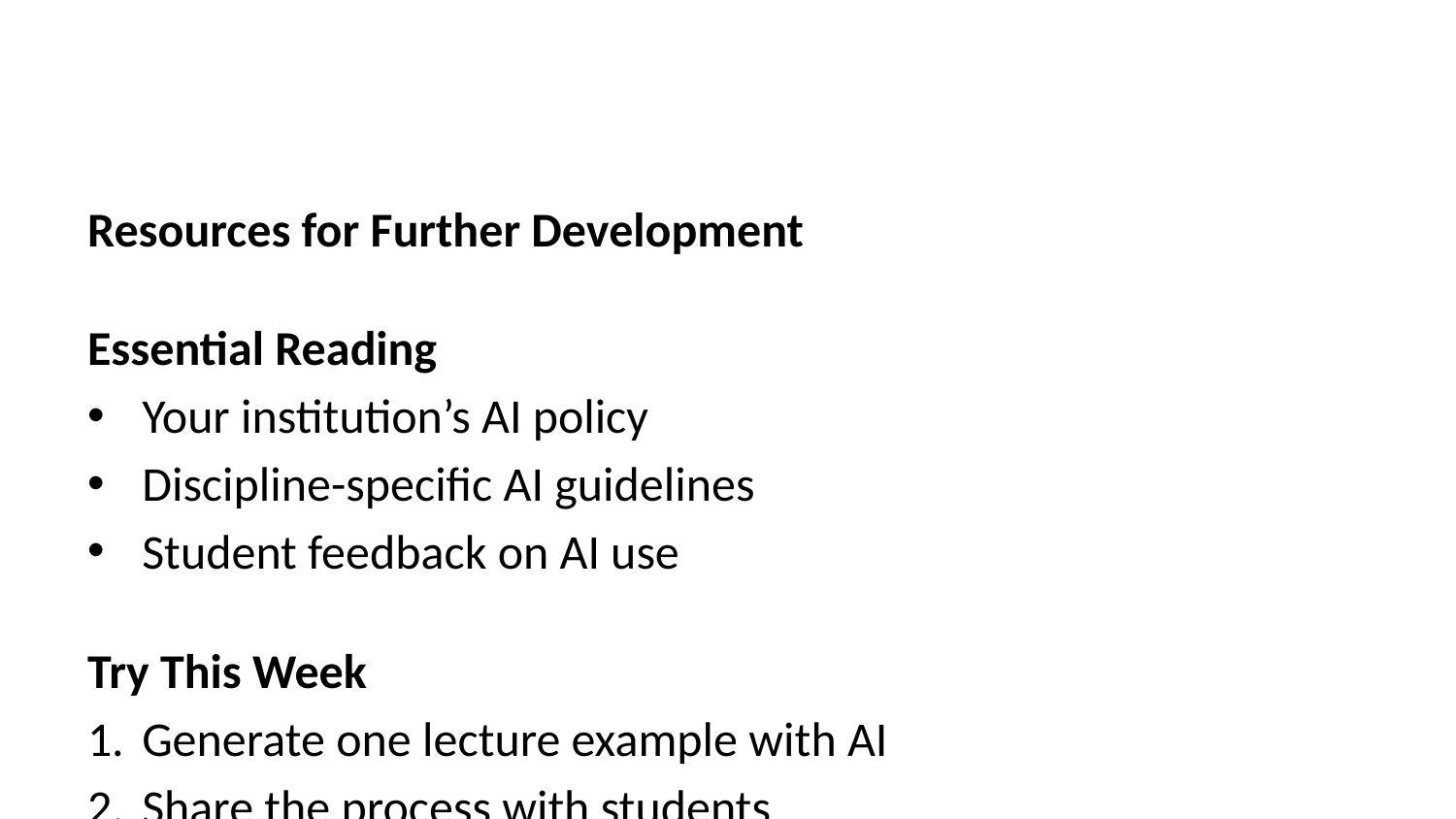

Resources for Further Development
Essential Reading
Your institution’s AI policy
Discipline-specific AI guidelines
Student feedback on AI use
Try This Week
Generate one lecture example with AI
Share the process with students
Ask students about their AI use
Document one success or failure
Build Community
Share experiences with colleagues
Create discipline-specific prompt library
Develop shared assessment strategies